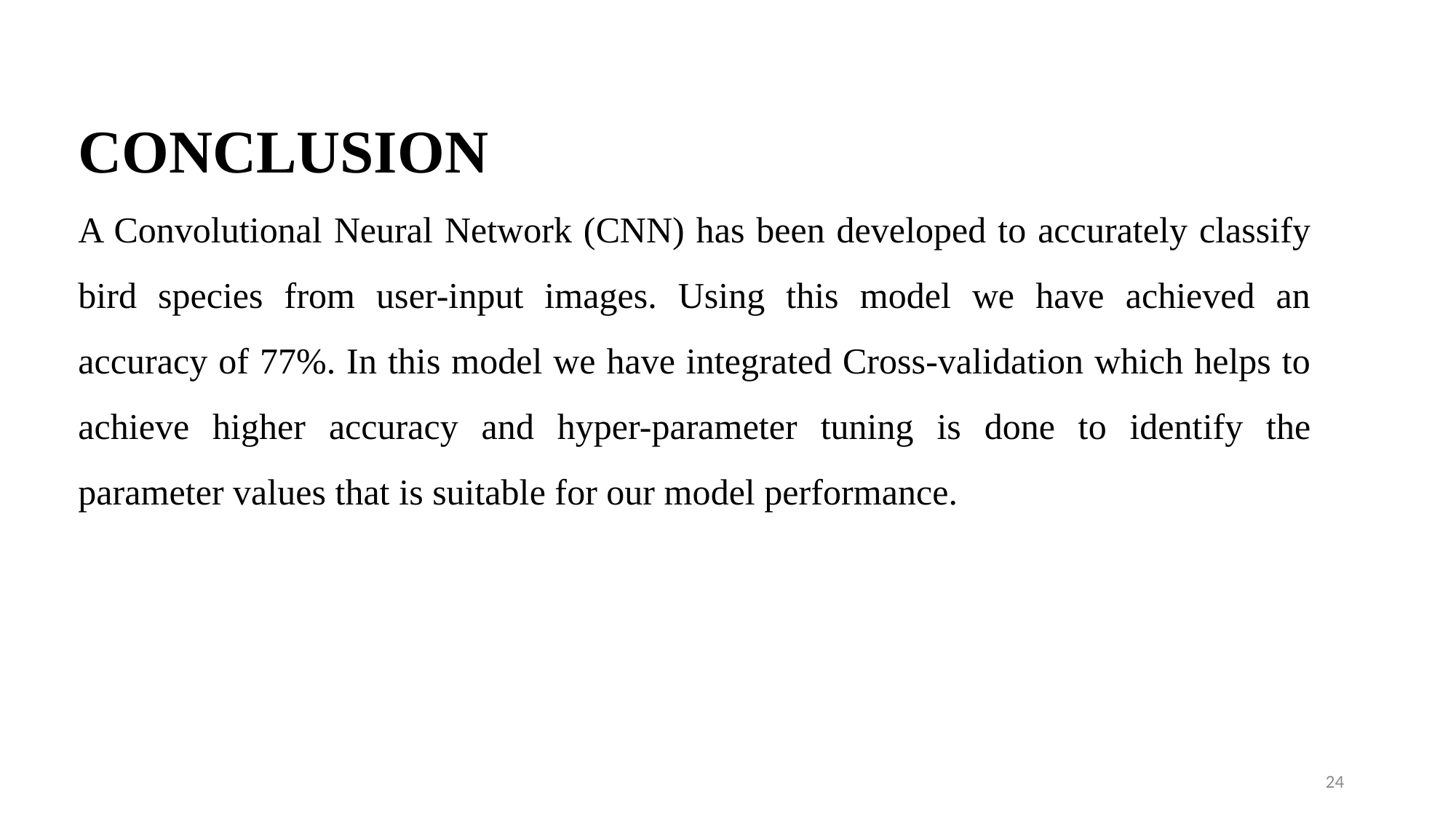

CONCLUSION
A Convolutional Neural Network (CNN) has been developed to accurately classify bird species from user-input images. Using this model we have achieved an accuracy of 77%. In this model we have integrated Cross-validation which helps to achieve higher accuracy and hyper-parameter tuning is done to identify the parameter values that is suitable for our model performance.

24